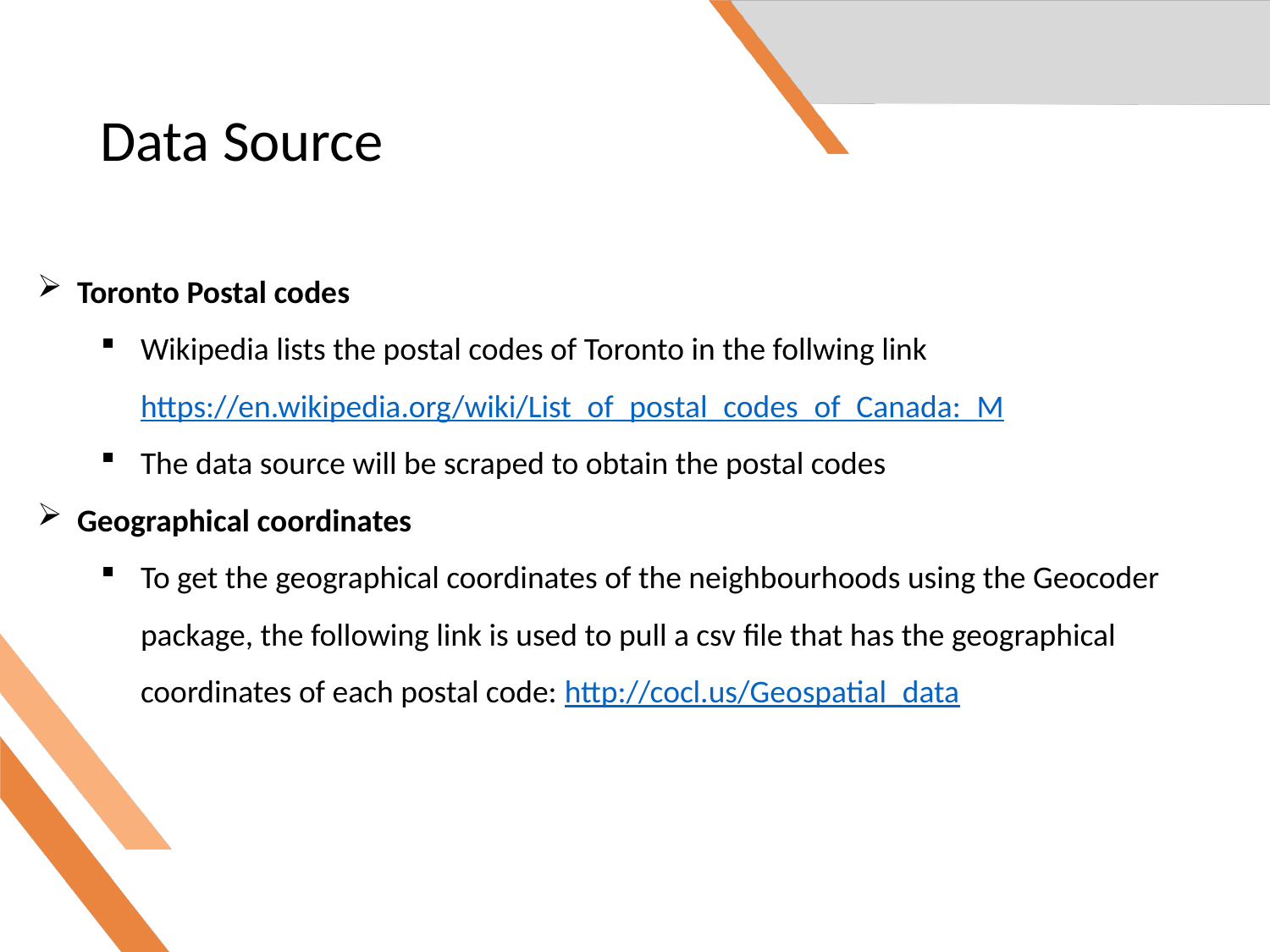

# Data Source
Toronto Postal codes
Wikipedia lists the postal codes of Toronto in the follwing link https://en.wikipedia.org/wiki/List_of_postal_codes_of_Canada:_M
The data source will be scraped to obtain the postal codes
Geographical coordinates
To get the geographical coordinates of the neighbourhoods using the Geocoder package, the following link is used to pull a csv file that has the geographical coordinates of each postal code: http://cocl.us/Geospatial_data